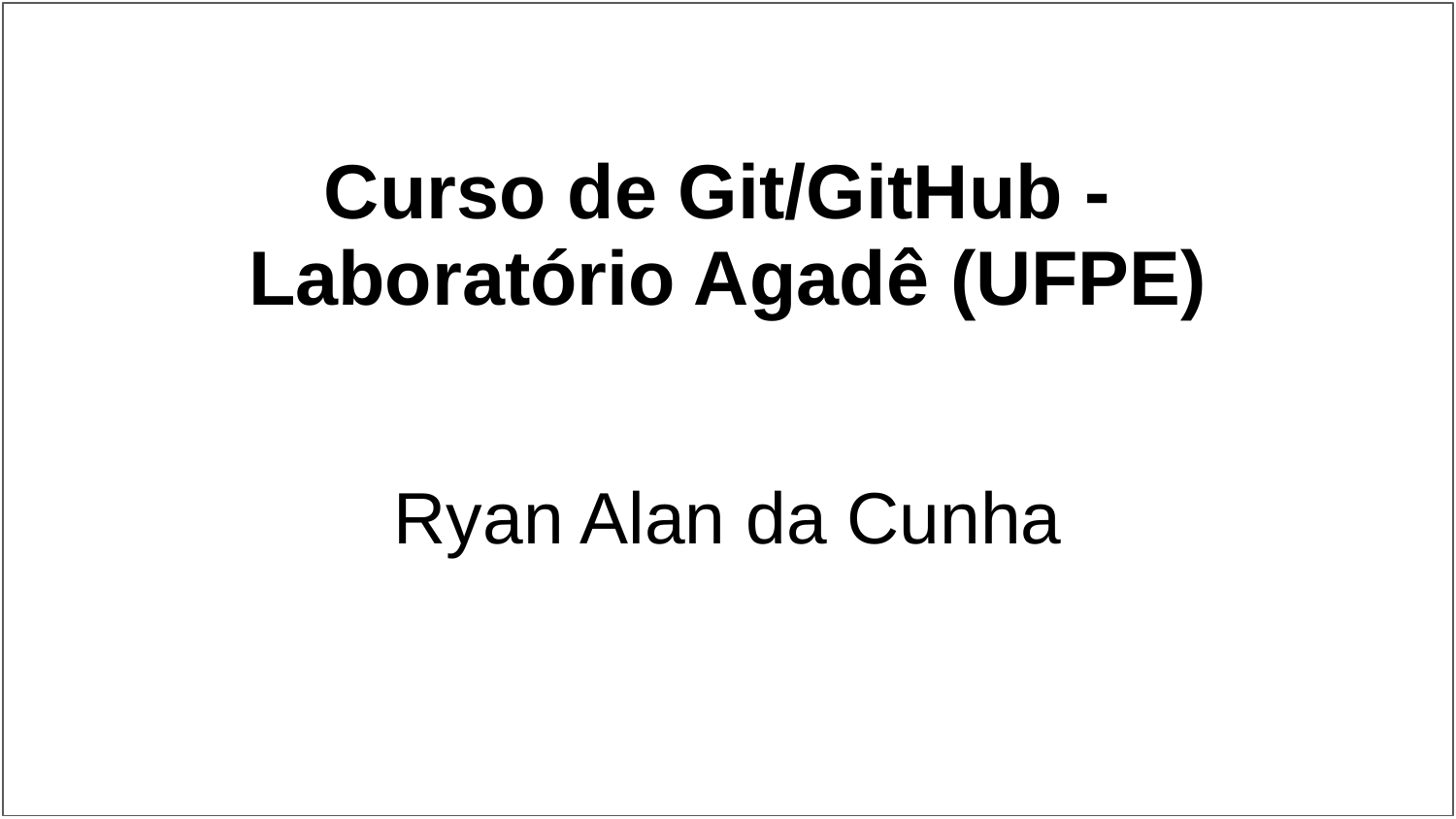

# Curso de Git/GitHub -
Laboratório Agadê (UFPE)
Ryan Alan da Cunha